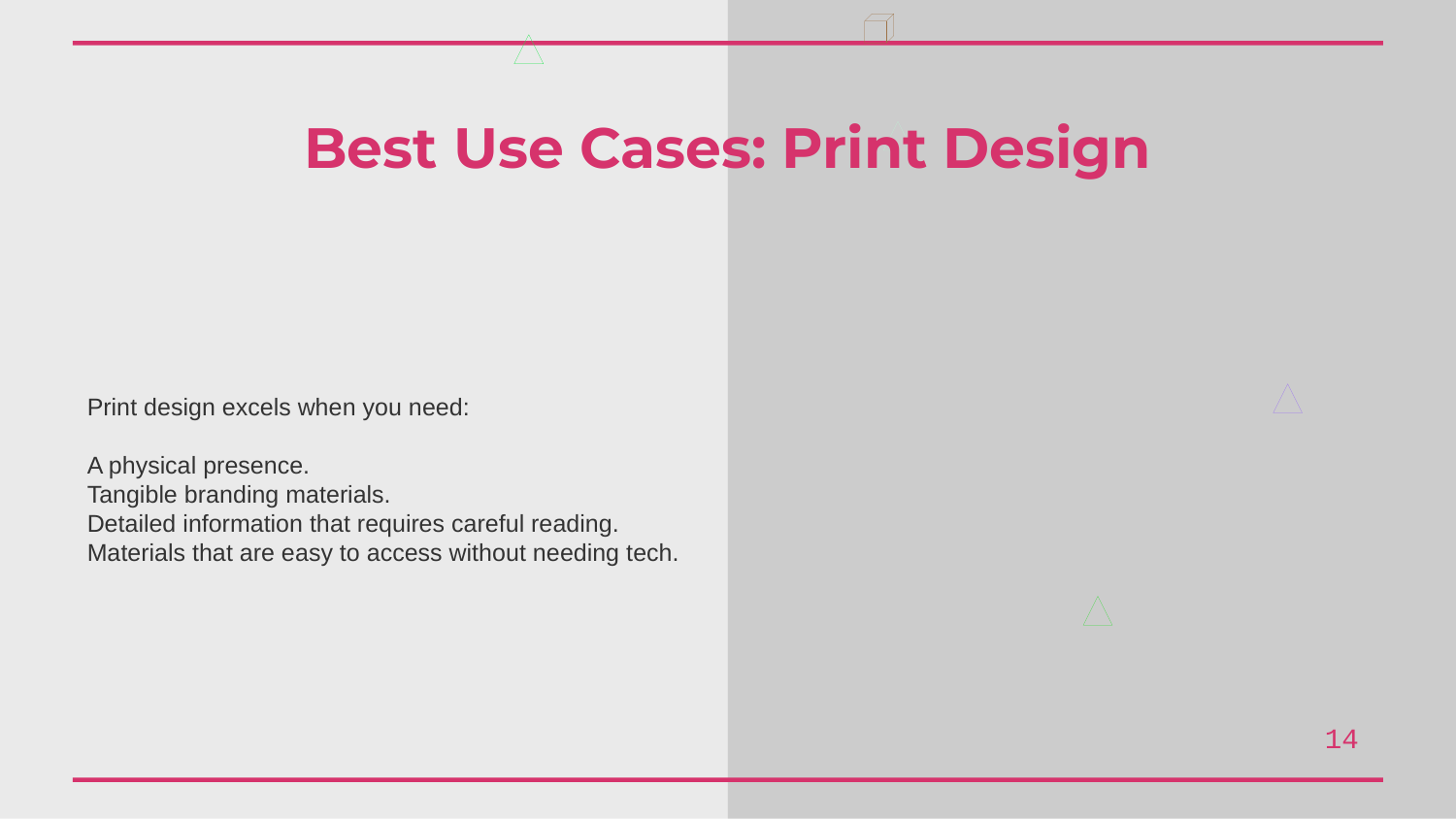

Best Use Cases: Print Design

Print design excels when you need:

A physical presence.
Tangible branding materials.
Detailed information that requires careful reading.
Materials that are easy to access without needing tech.

14